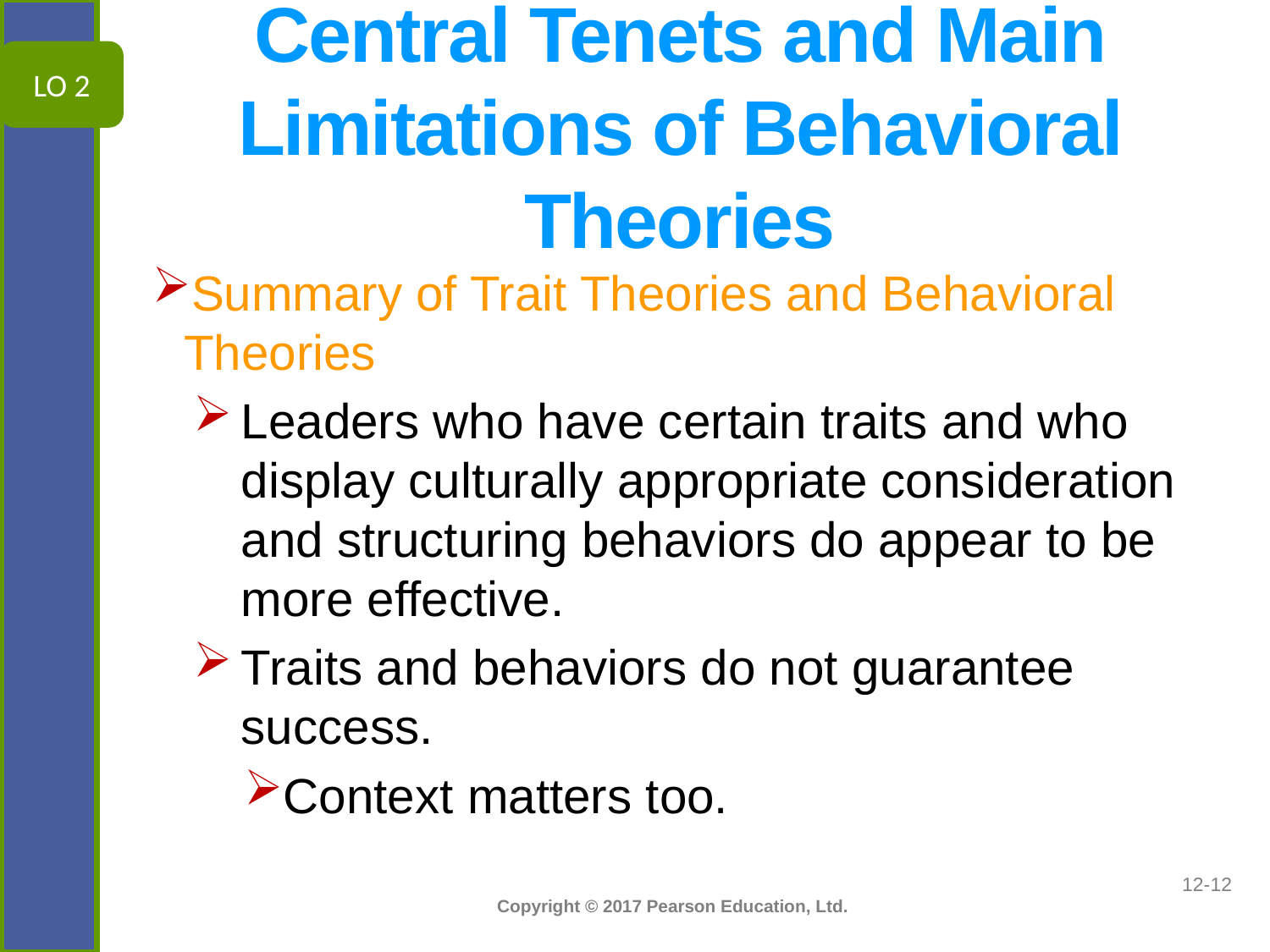

# Central Tenets and Main Limitations of Behavioral Theories
LO 2
Summary of Trait Theories and Behavioral Theories
Leaders who have certain traits and who display culturally appropriate consideration and structuring behaviors do appear to be more effective.
Traits and behaviors do not guarantee success.
Context matters too.
12-12
1